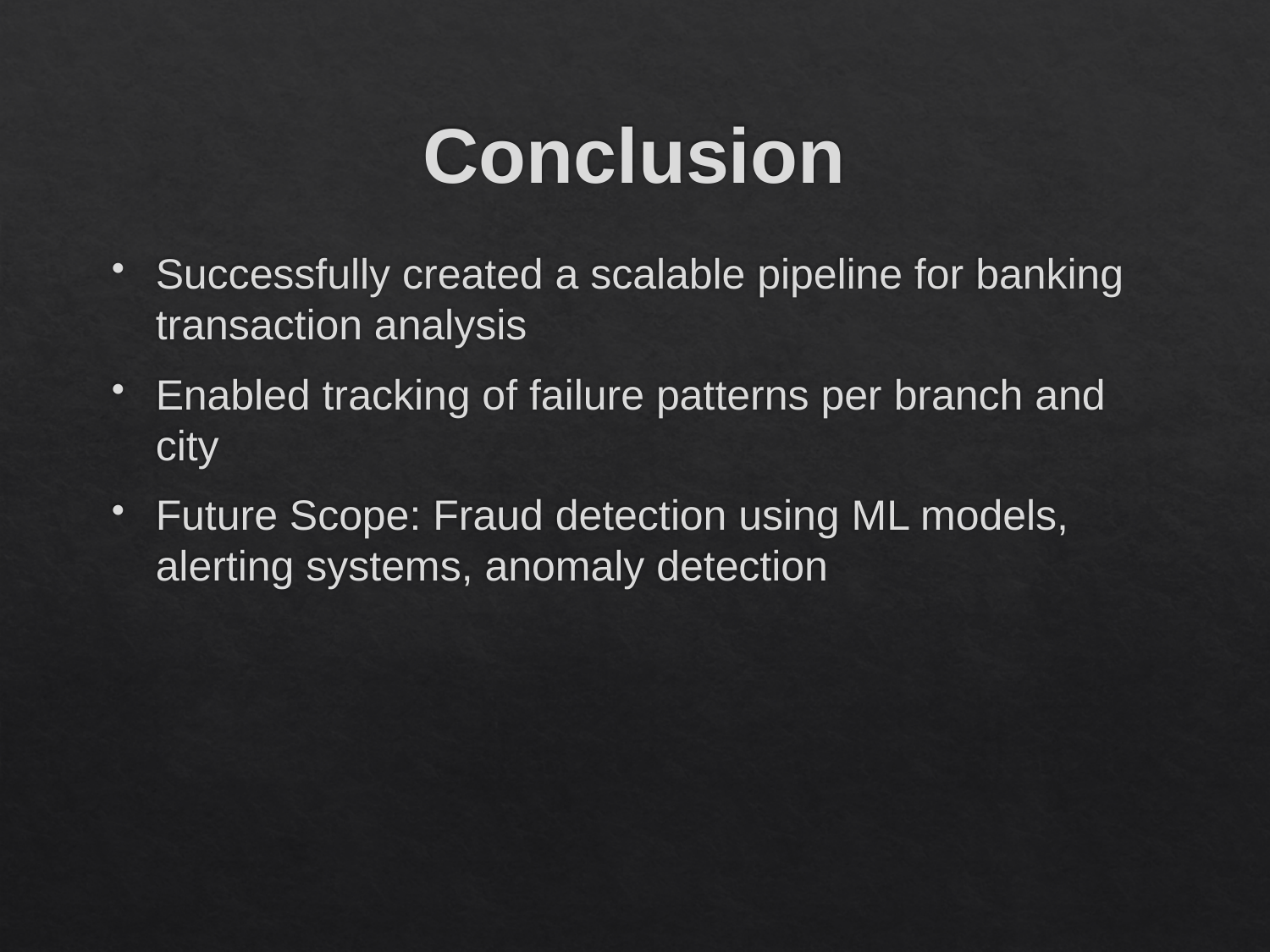

# Conclusion
Successfully created a scalable pipeline for banking transaction analysis
Enabled tracking of failure patterns per branch and city
Future Scope: Fraud detection using ML models, alerting systems, anomaly detection